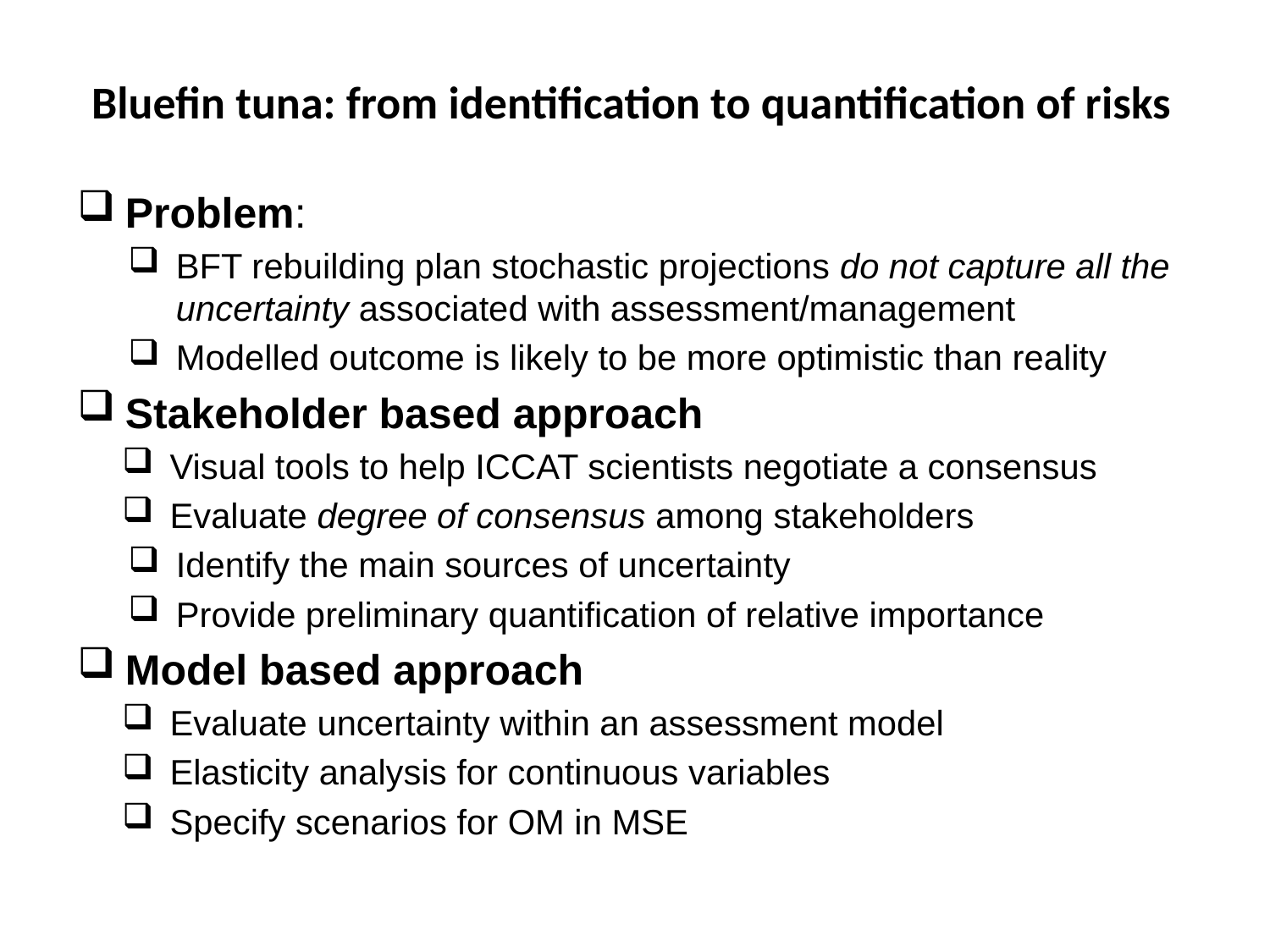

# Bluefin tuna: from identification to quantification of risks
Problem:
BFT rebuilding plan stochastic projections do not capture all the uncertainty associated with assessment/management
Modelled outcome is likely to be more optimistic than reality
Stakeholder based approach
Visual tools to help ICCAT scientists negotiate a consensus
Evaluate degree of consensus among stakeholders
Identify the main sources of uncertainty
Provide preliminary quantification of relative importance
Model based approach
Evaluate uncertainty within an assessment model
Elasticity analysis for continuous variables
Specify scenarios for OM in MSE